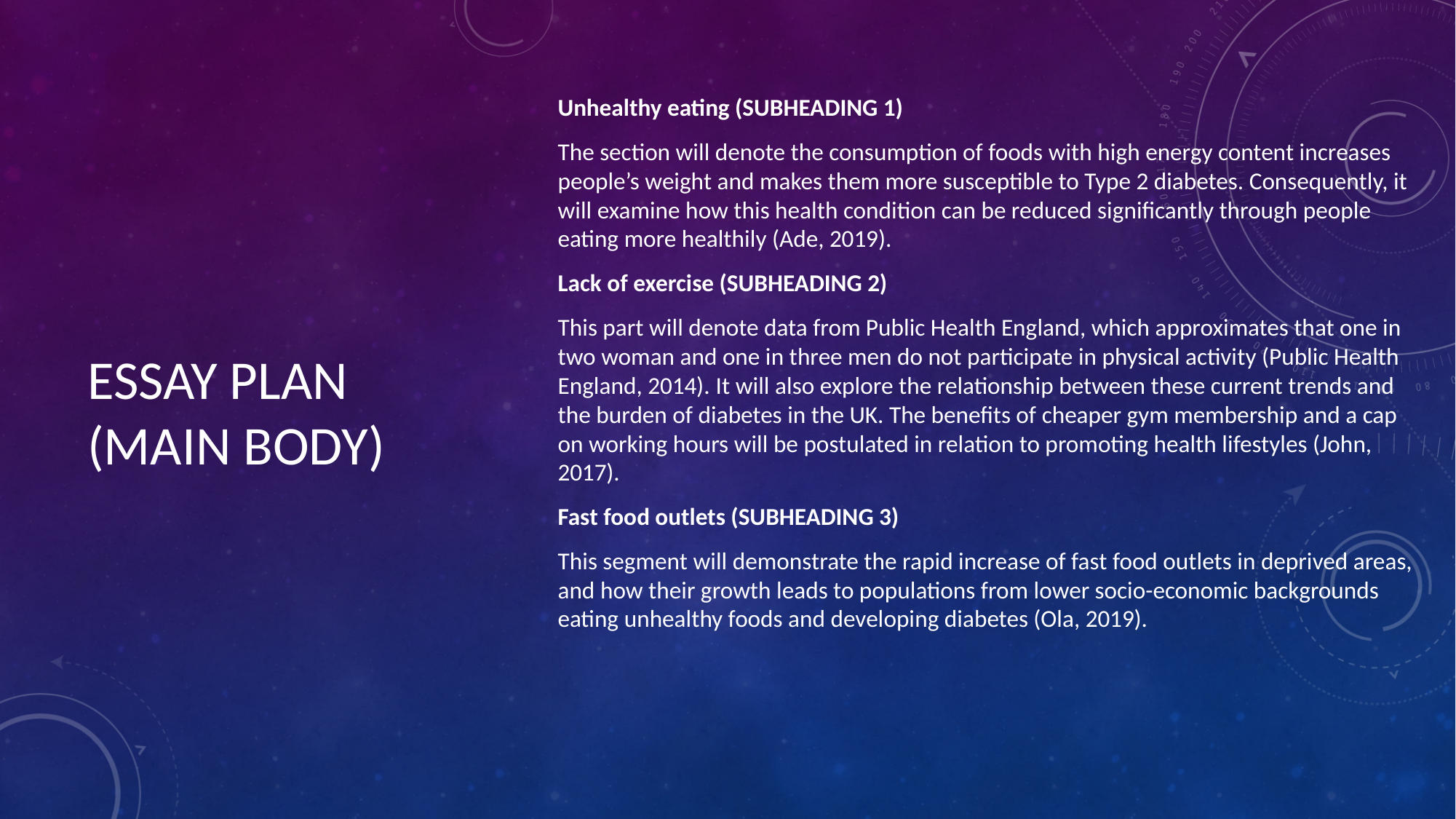

Unhealthy eating (SUBHEADING 1)
The section will denote the consumption of foods with high energy content increases people’s weight and makes them more susceptible to Type 2 diabetes. Consequently, it will examine how this health condition can be reduced significantly through people eating more healthily (Ade, 2019).
Lack of exercise (SUBHEADING 2)
This part will denote data from Public Health England, which approximates that one in two woman and one in three men do not participate in physical activity (Public Health England, 2014). It will also explore the relationship between these current trends and the burden of diabetes in the UK. The benefits of cheaper gym membership and a cap on working hours will be postulated in relation to promoting health lifestyles (John, 2017).
Fast food outlets (SUBHEADING 3)
This segment will demonstrate the rapid increase of fast food outlets in deprived areas, and how their growth leads to populations from lower socio-economic backgrounds eating unhealthy foods and developing diabetes (Ola, 2019).

# Essay plan (main body)